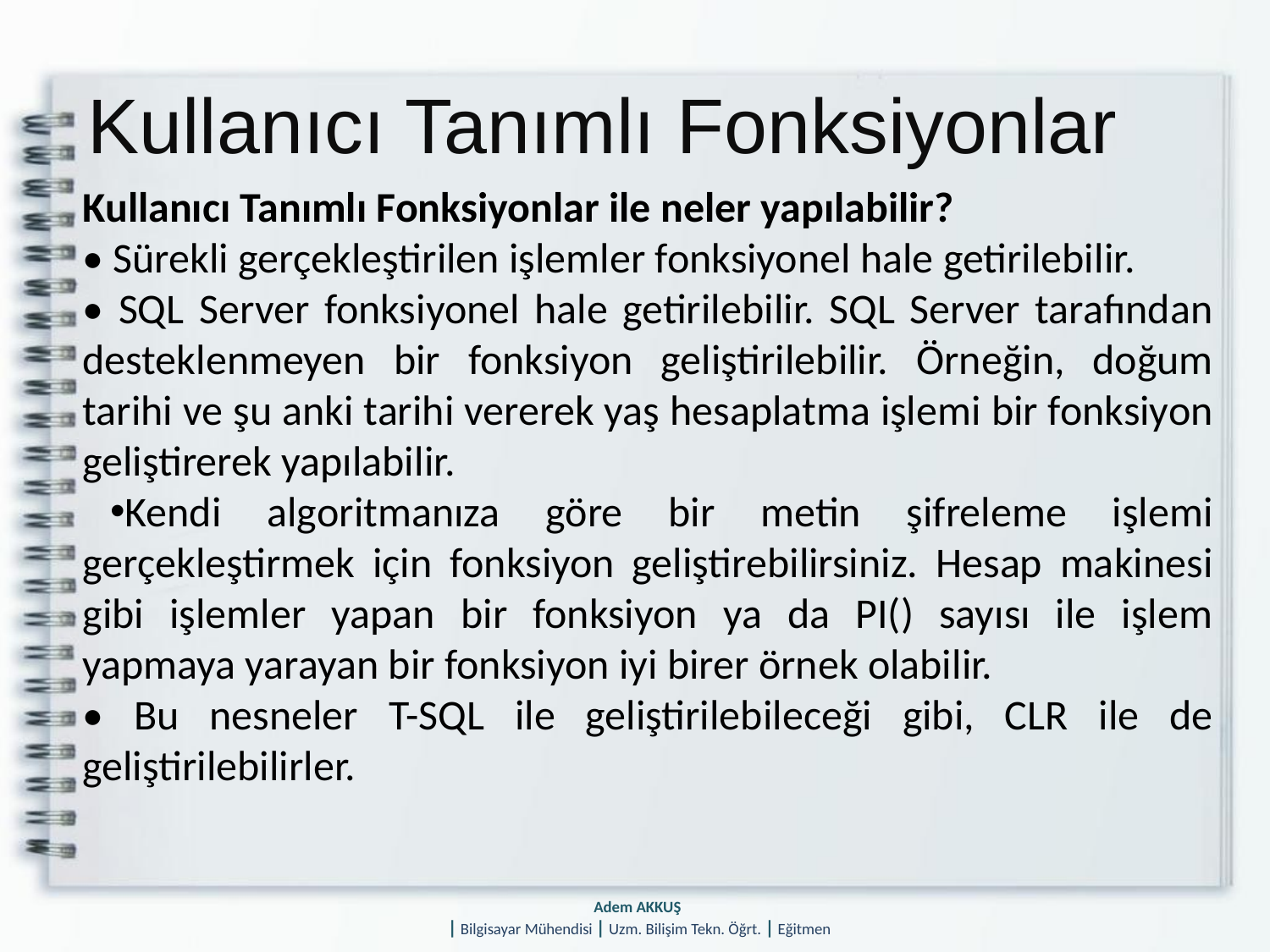

# Kullanıcı Tanımlı Fonksiyonlar
Kullanıcı Tanımlı Fonksiyonlar ile neler yapılabilir?
• Sürekli gerçekleştirilen işlemler fonksiyonel hale getirilebilir.
• SQL Server fonksiyonel hale getirilebilir. SQL Server tarafından desteklenmeyen bir fonksiyon geliştirilebilir. Örneğin, doğum tarihi ve şu anki tarihi vererek yaş hesaplatma işlemi bir fonksiyon geliştirerek yapılabilir.
Kendi algoritmanıza göre bir metin şifreleme işlemi gerçekleştirmek için fonksiyon geliştirebilirsiniz. Hesap makinesi gibi işlemler yapan bir fonksiyon ya da PI() sayısı ile işlem yapmaya yarayan bir fonksiyon iyi birer örnek olabilir.
• Bu nesneler T-SQL ile geliştirilebileceği gibi, CLR ile de geliştirilebilirler.
Adem AKKUŞ
| Bilgisayar Mühendisi | Uzm. Bilişim Tekn. Öğrt. | Eğitmen